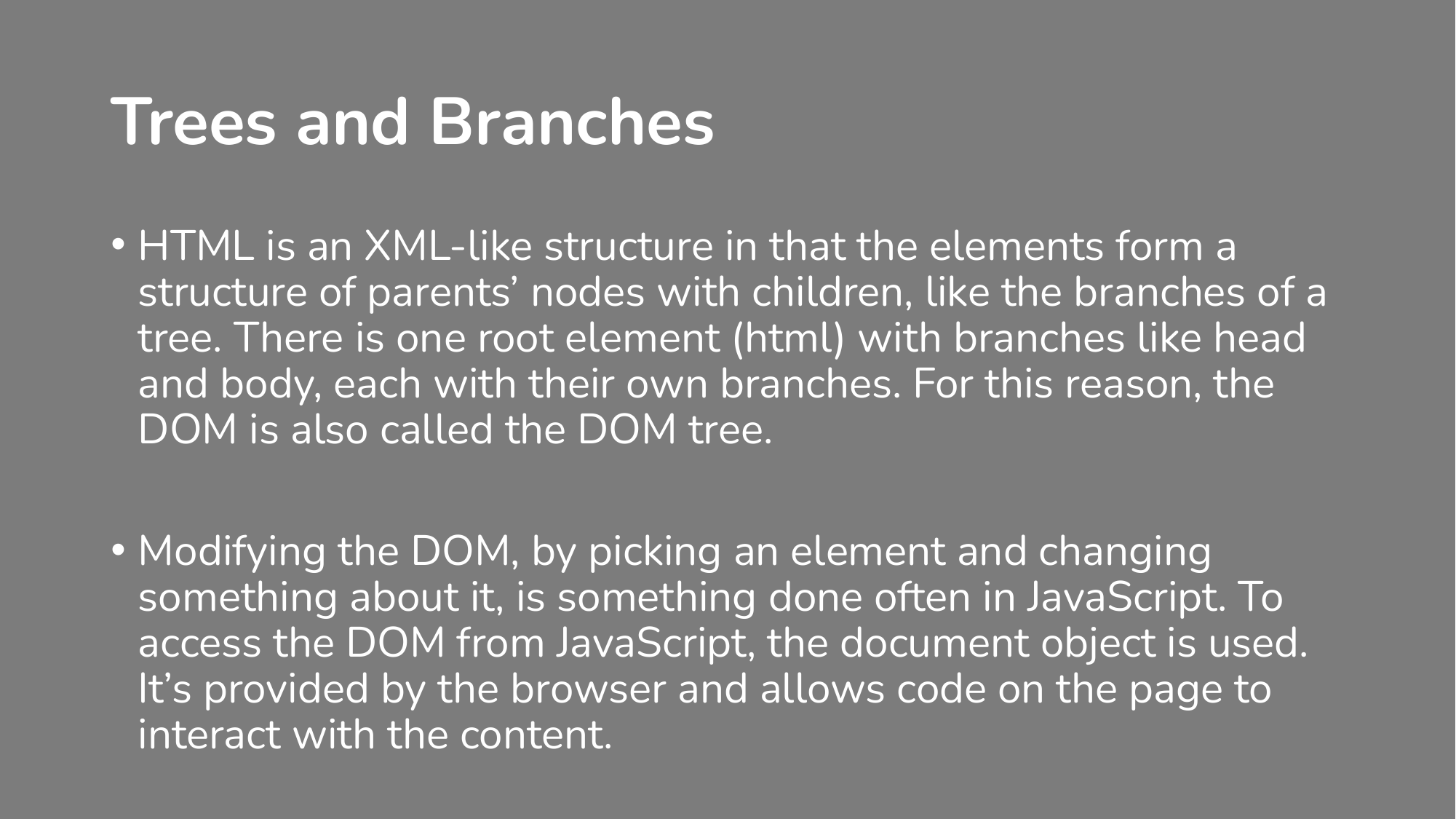

# Trees and Branches
HTML is an XML-like structure in that the elements form a structure of parents’ nodes with children, like the branches of a tree. There is one root element (html) with branches like head and body, each with their own branches. For this reason, the DOM is also called the DOM tree.

Modifying the DOM, by picking an element and changing something about it, is something done often in JavaScript. To access the DOM from JavaScript, the document object is used. It’s provided by the browser and allows code on the page to interact with the content.